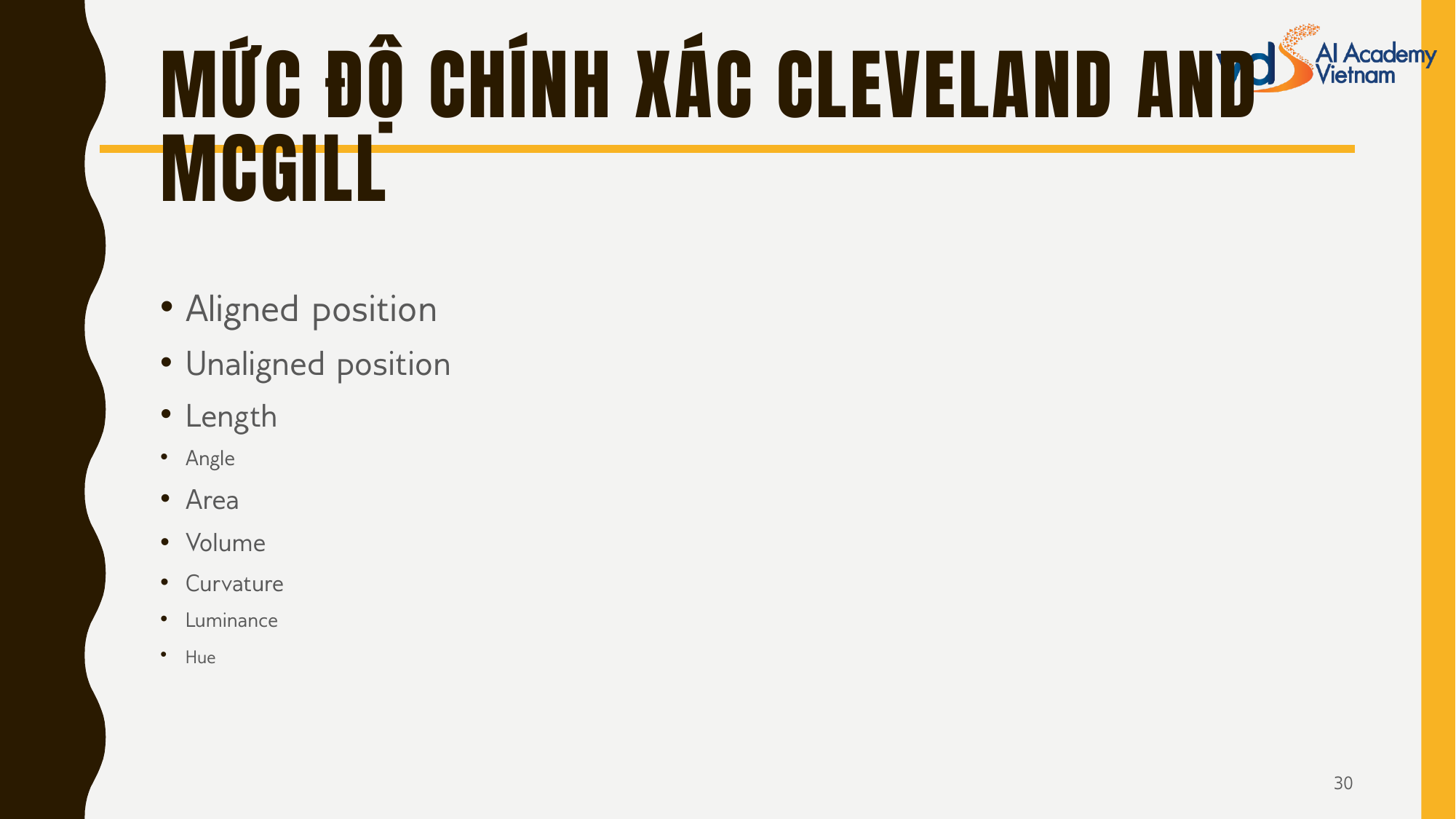

# Mức độ chính xác Cleveland and McGill
Aligned position
Unaligned position
Length
Angle
Area
Volume
Curvature
Luminance
Hue
30